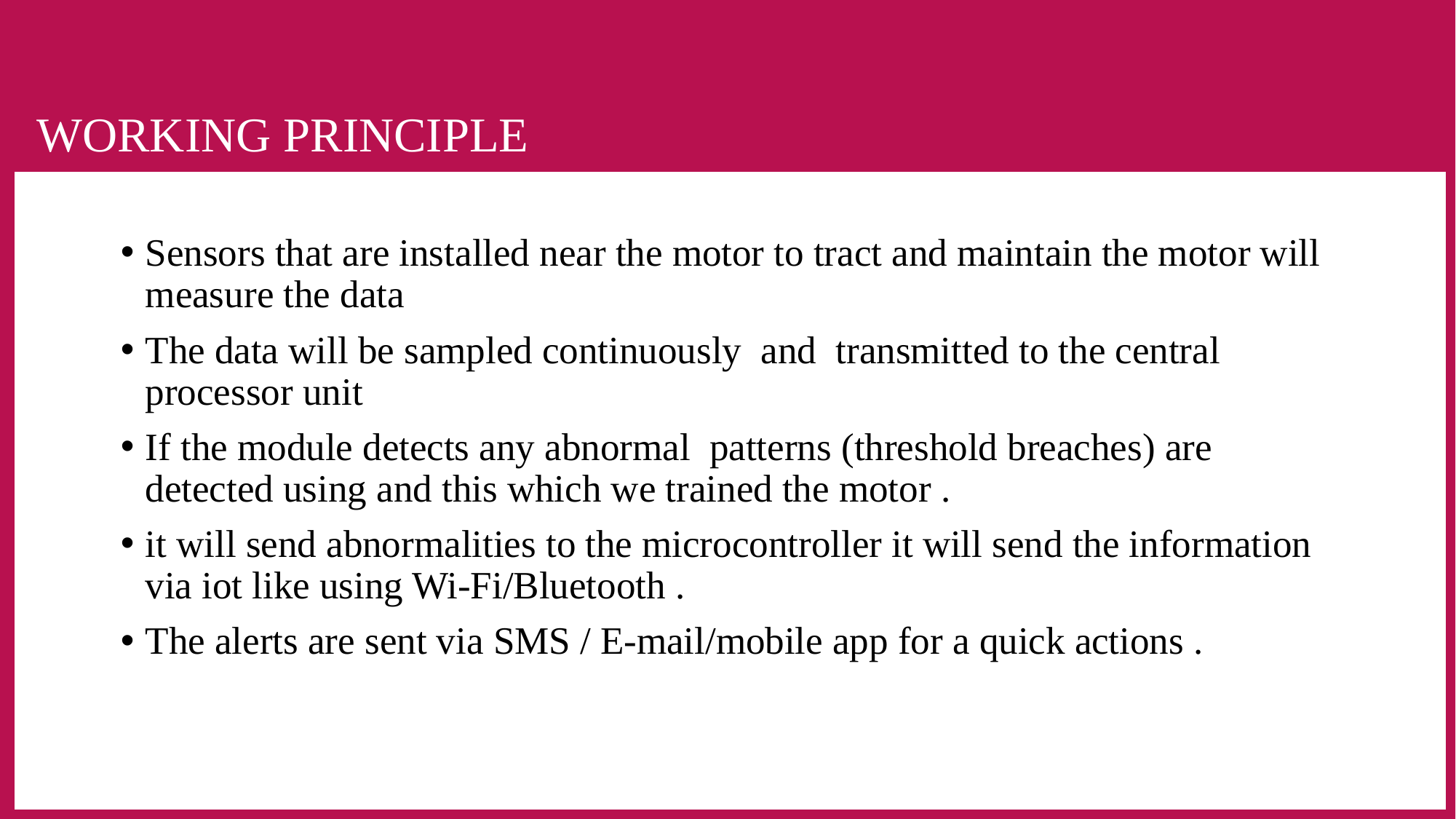

# WORKING PRINCIPLE
Sensors that are installed near the motor to tract and maintain the motor will measure the data
The data will be sampled continuously  and  transmitted to the central processor unit
If the module detects any abnormal  patterns (threshold breaches) are detected using and this which we trained the motor .
it will send abnormalities to the microcontroller it will send the information via iot like using Wi-Fi/Bluetooth .
The alerts are sent via SMS / E-mail/mobile app for a quick actions .